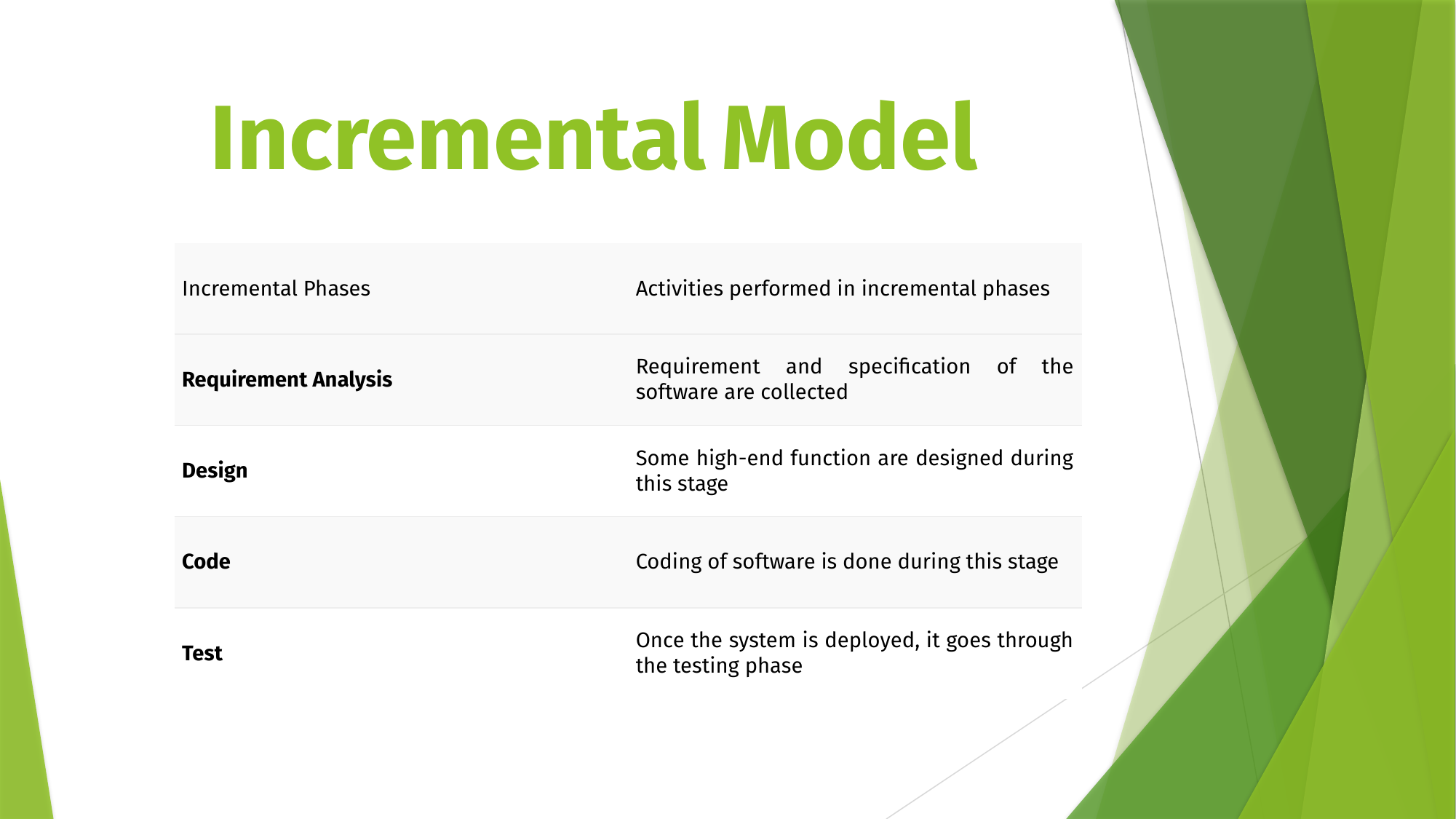

# Incremental Model
| Incremental Phases | Activities performed in incremental phases |
| --- | --- |
| Requirement Analysis | Requirement and specification of the software are collected |
| Design | Some high-end function are designed during this stage |
| Code | Coding of software is done during this stage |
| Test | Once the system is deployed, it goes through the testing phase |